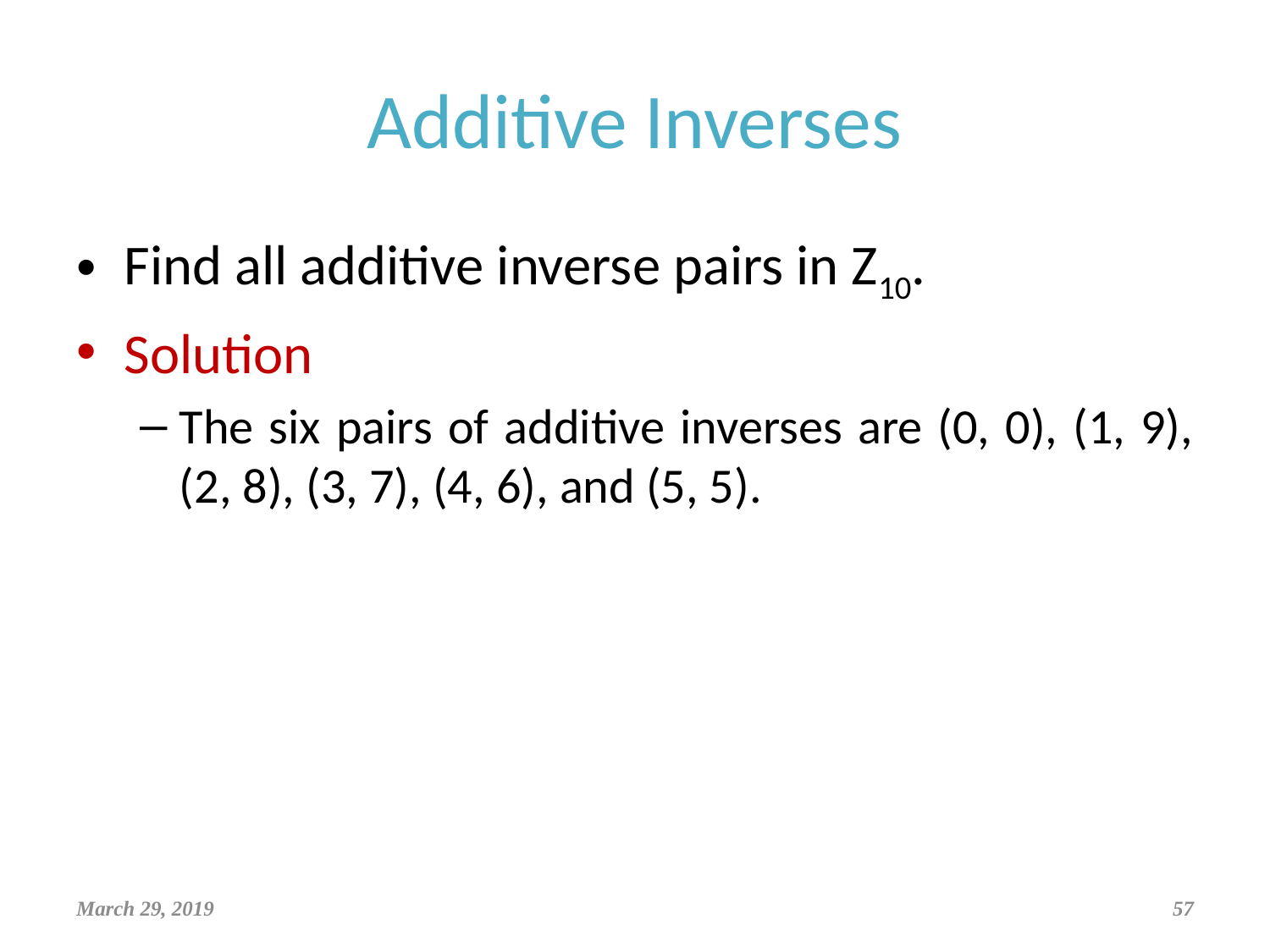

# Additive Inverses
Find all additive inverse pairs in Z10.
Solution
The six pairs of additive inverses are (0, 0), (1, 9), (2, 8), (3, 7), (4, 6), and (5, 5).

March 29, 2019
57